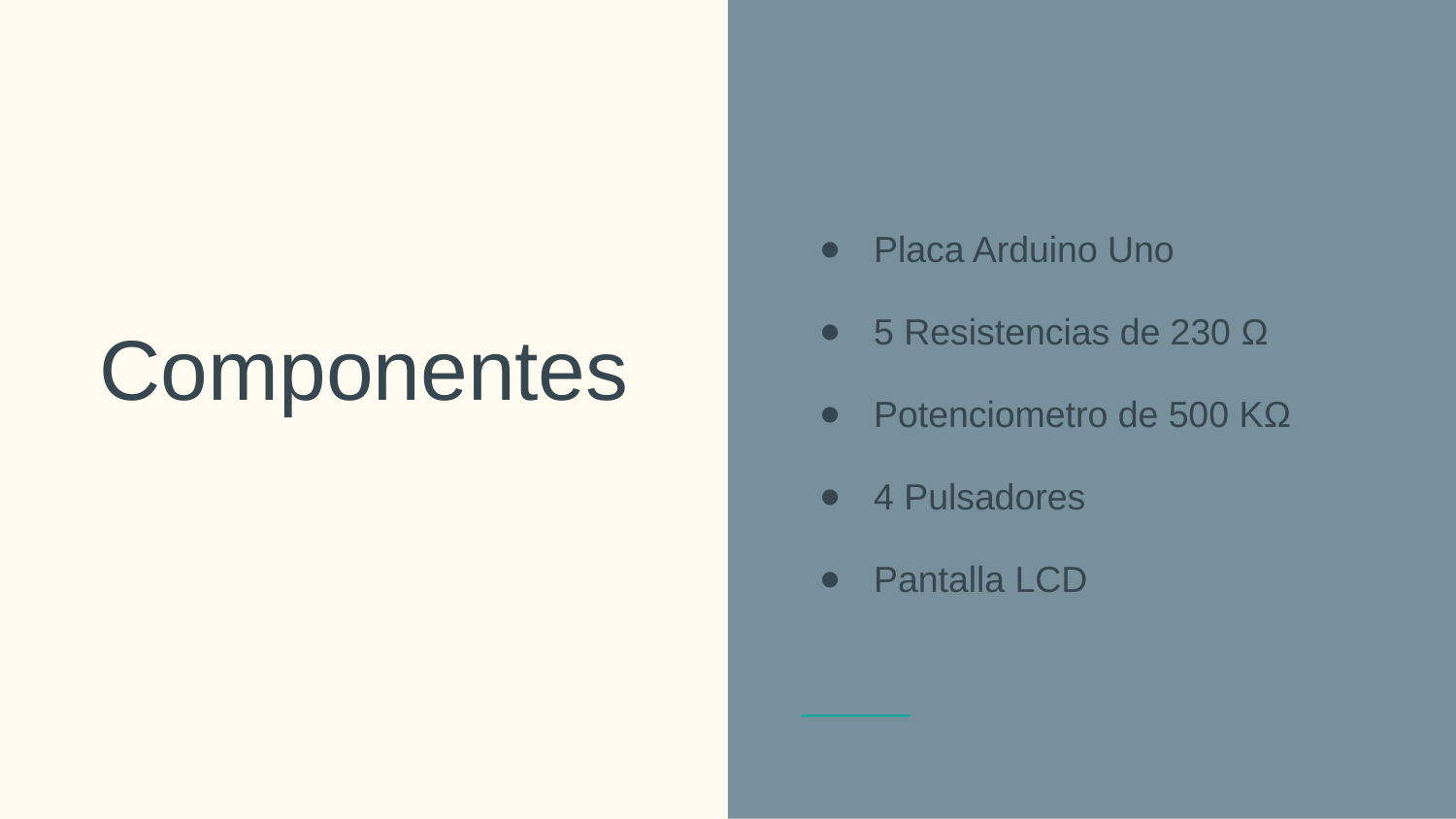

Placa Arduino Uno
5 Resistencias de 230 Ω
Potenciometro de 500 KΩ
4 Pulsadores
Pantalla LCD
# Componentes